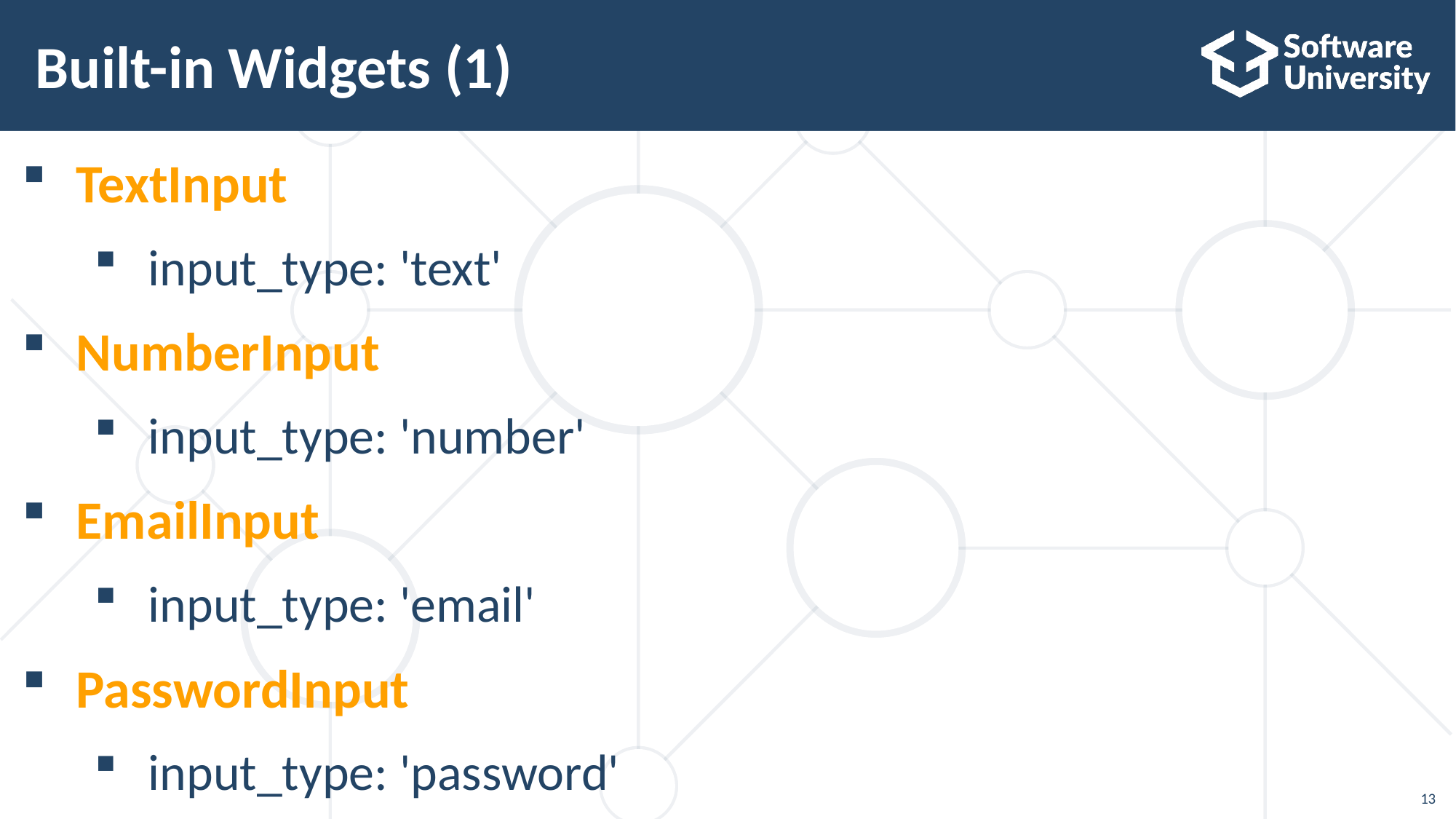

# Built-in Widgets (1)
TextInput
input_type: 'text'
NumberInput
input_type: 'number'
EmailInput
input_type: 'email'
PasswordInput
input_type: 'password'

13